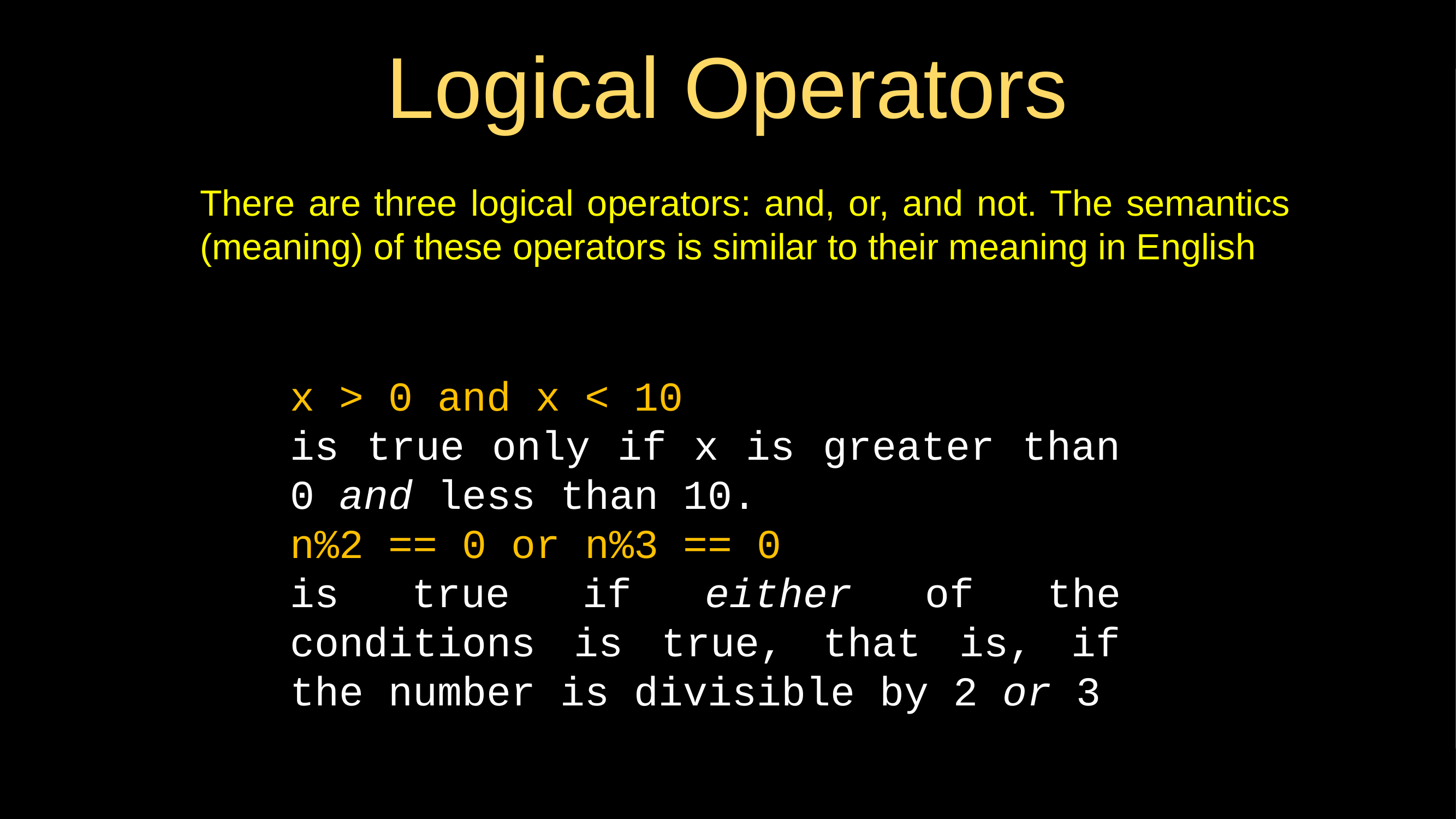

# Logical Operators
There are three logical operators: and, or, and not. The semantics (meaning) of these operators is similar to their meaning in English
x > 0 and x < 10
is true only if x is greater than 0 and less than 10.
n%2 == 0 or n%3 == 0
is true if either of the conditions is true, that is, if the number is divisible by 2 or 3